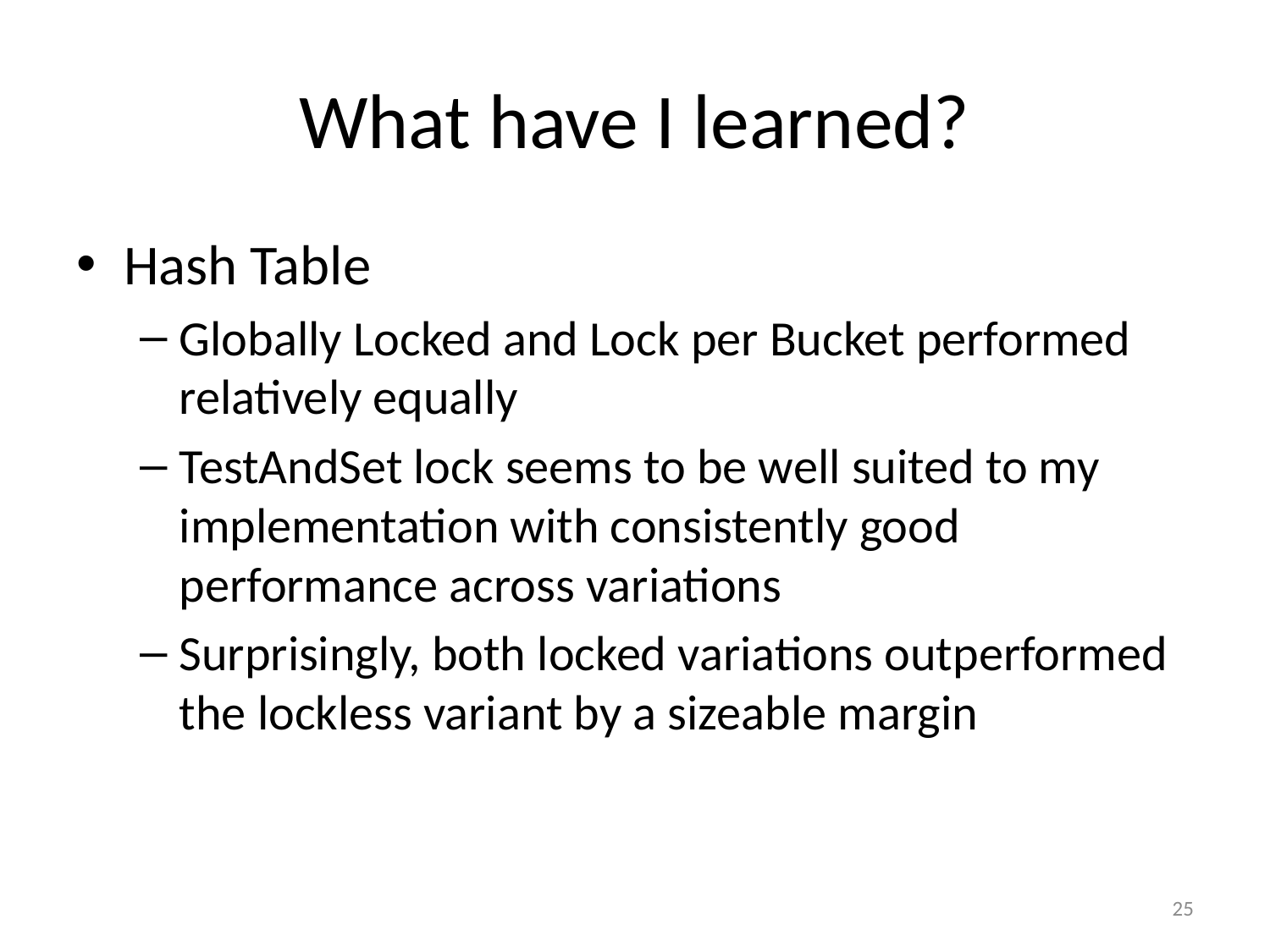

# What have I learned?
Hash Table
Globally Locked and Lock per Bucket performed relatively equally
TestAndSet lock seems to be well suited to my implementation with consistently good performance across variations
Surprisingly, both locked variations outperformed the lockless variant by a sizeable margin

25